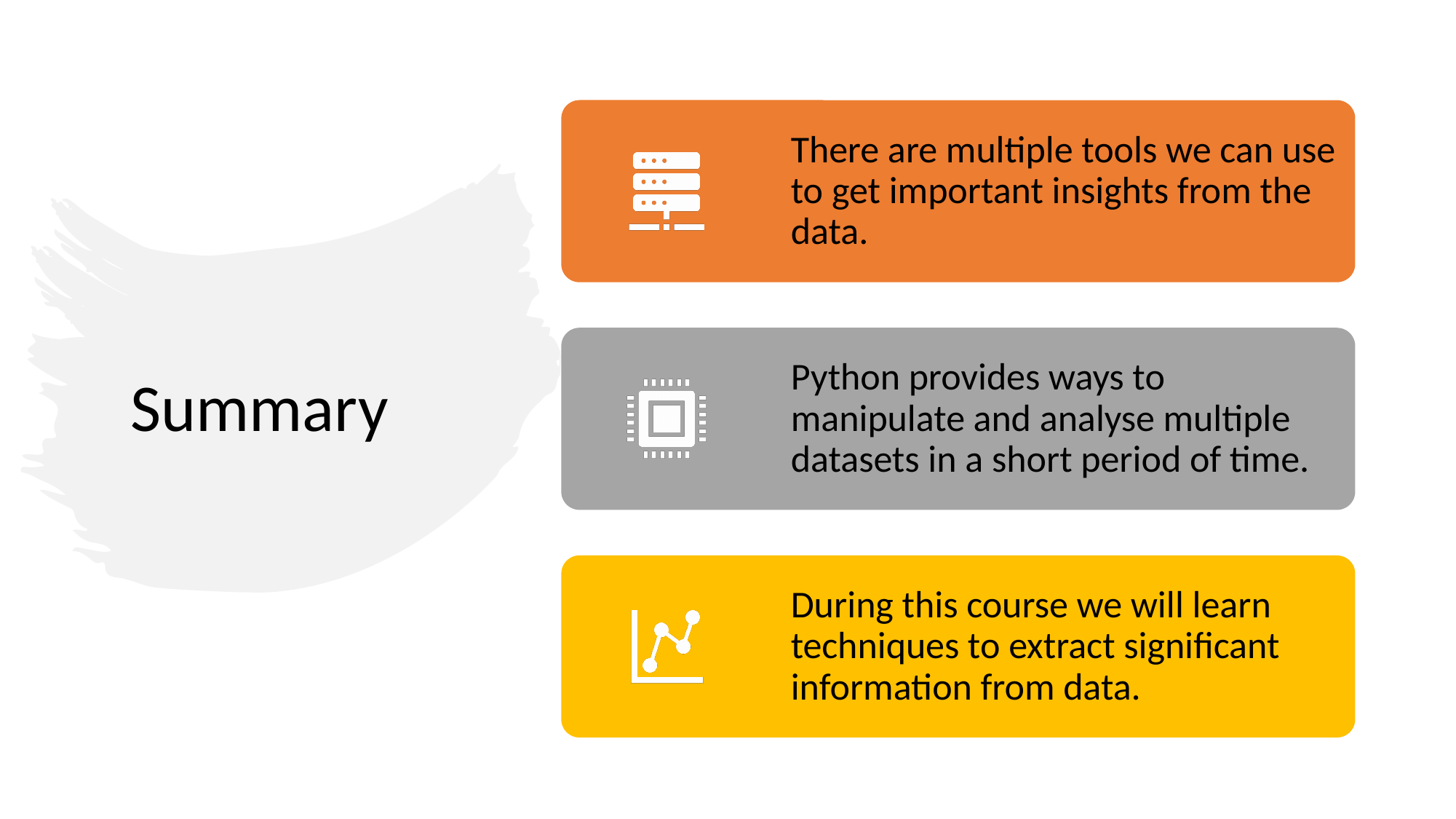

# Summary
There are multiple tools we can use to get important insights from the data.
Python provides ways to manipulate and analyse multiple datasets in a short period of time.
During this course we will learn techniques to extract significant information from data.